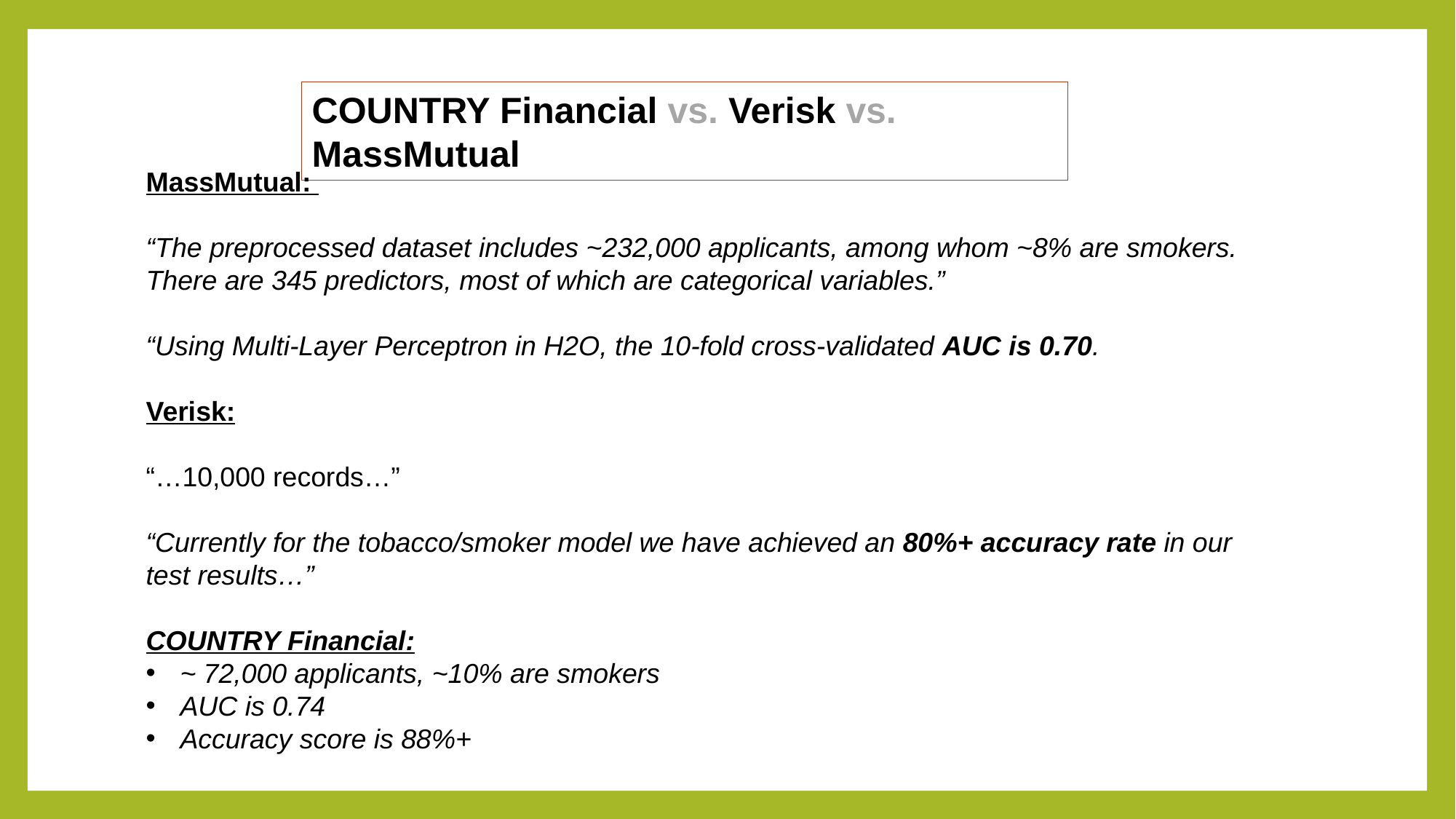

COUNTRY Financial vs. Verisk vs. MassMutual
MassMutual:

“The preprocessed dataset includes ~232,000 applicants, among whom ~8% are smokers. There are 345 predictors, most of which are categorical variables.”

“Using Multi-Layer Perceptron in H2O, the 10-fold cross-validated AUC is 0.70.

Verisk:

“…10,000 records…”

“Currently for the tobacco/smoker model we have achieved an 80%+ accuracy rate in our
test results…”

COUNTRY Financial:
~ 72,000 applicants, ~10% are smokers
AUC is 0.74
Accuracy score is 88%+